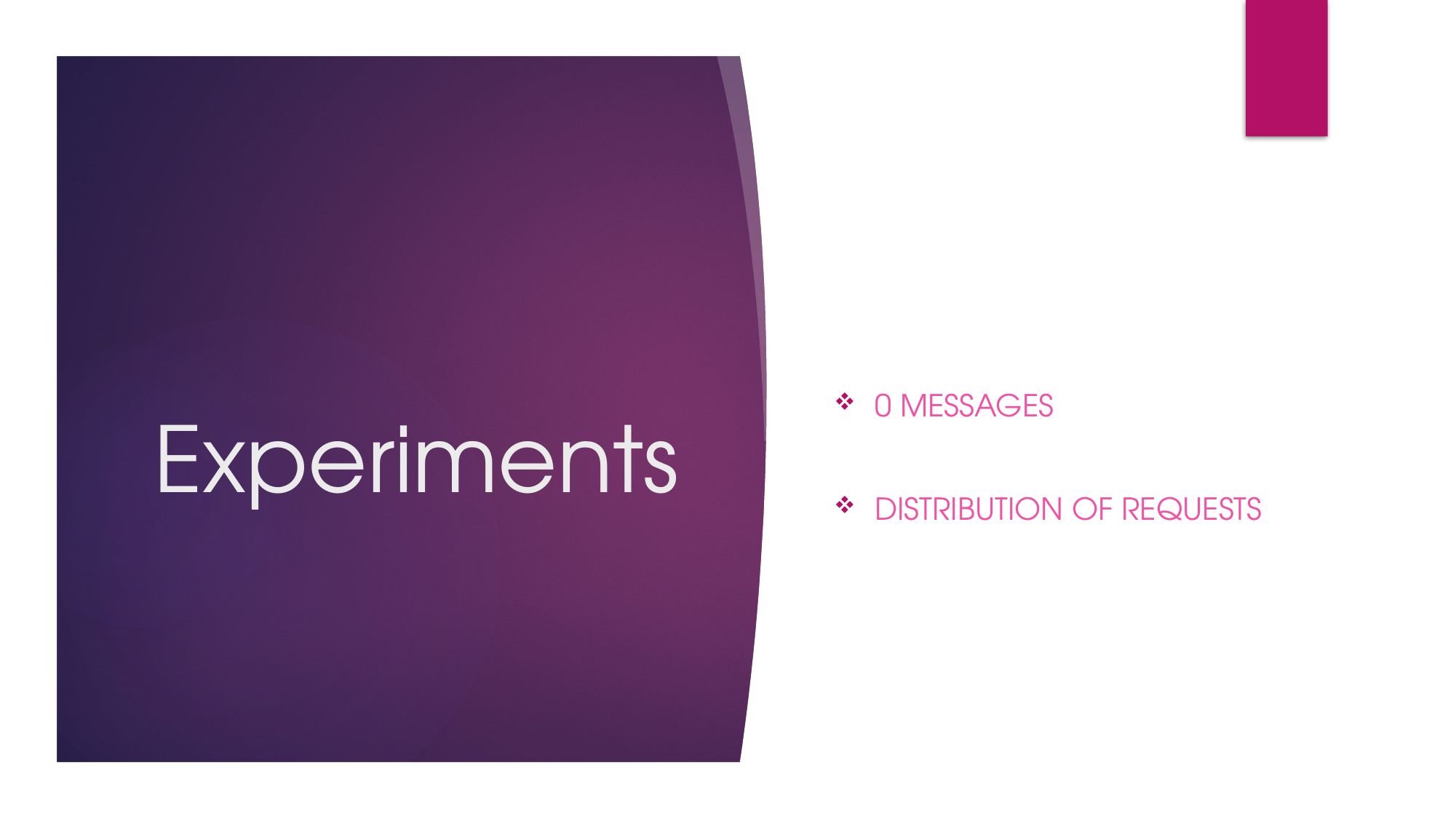

0 messages

distribution of requests
# Experiments